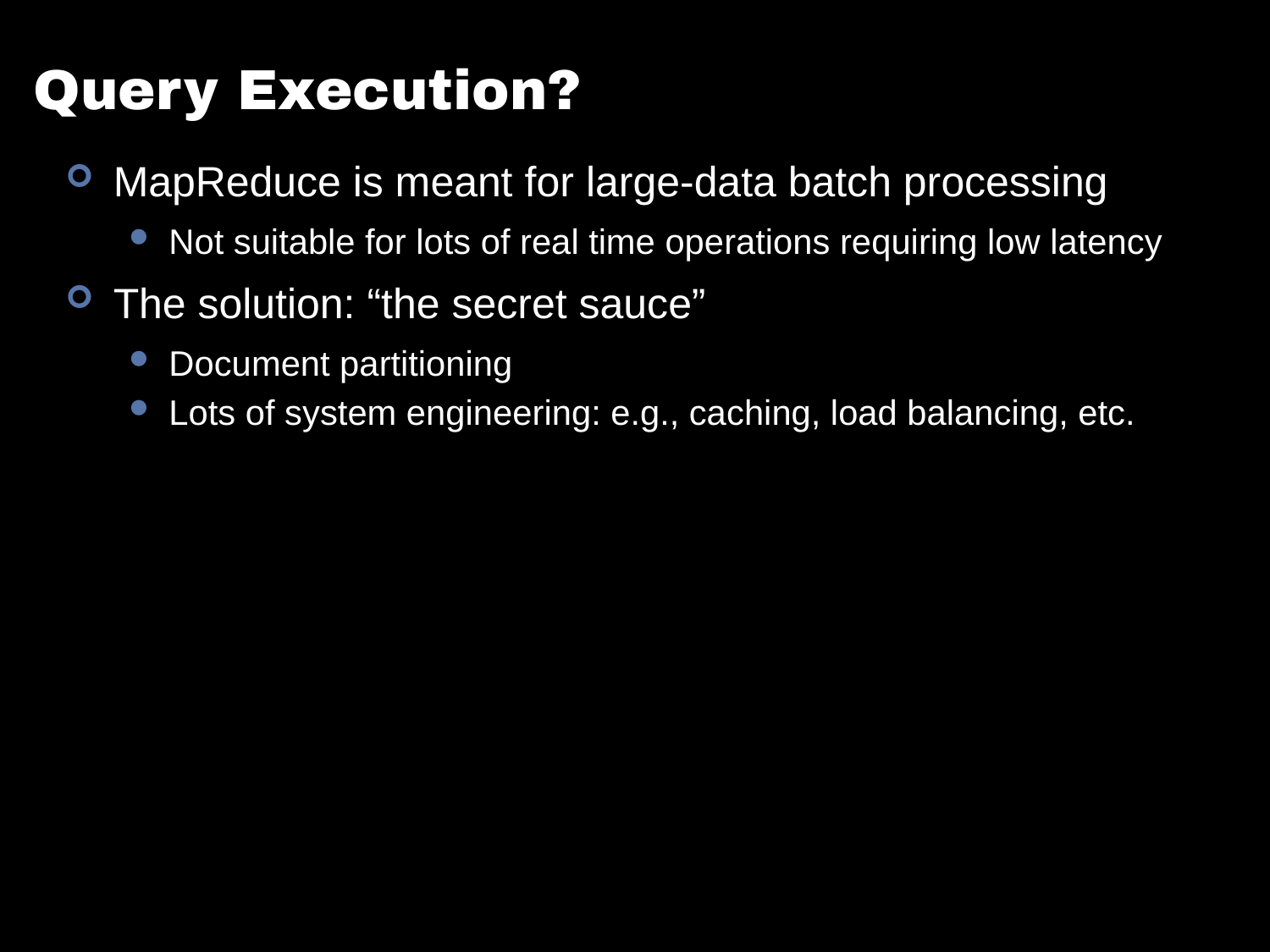

# Query Execution?
MapReduce is meant for large-data batch processing
Not suitable for lots of real time operations requiring low latency
The solution: “the secret sauce”
Document partitioning
Lots of system engineering: e.g., caching, load balancing, etc.